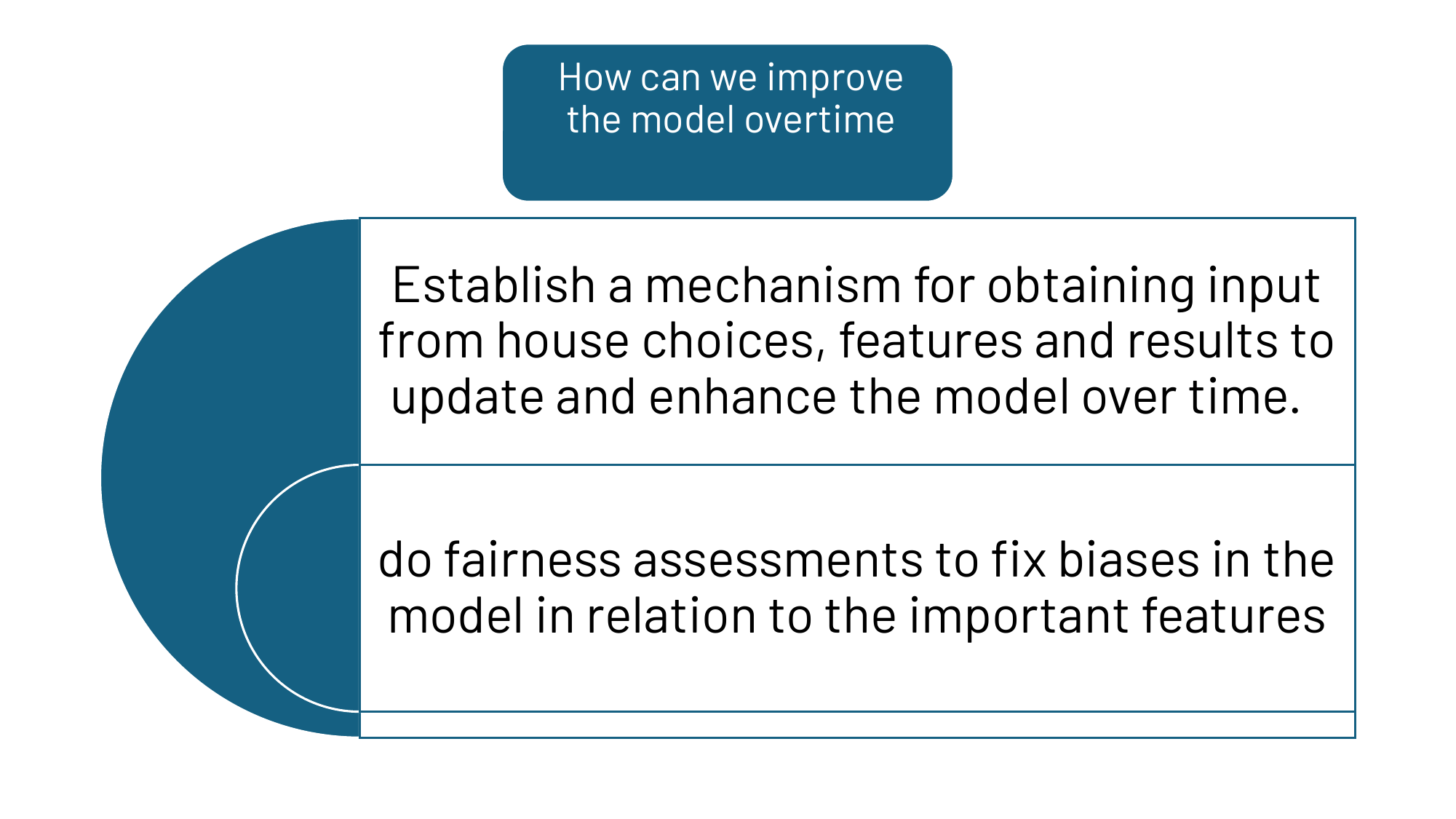

How can we improve the model overtime
Establish a mechanism for obtaining input from house choices, features and results to update and enhance the model over time.
do fairness assessments to fix biases in the model in relation to the important features